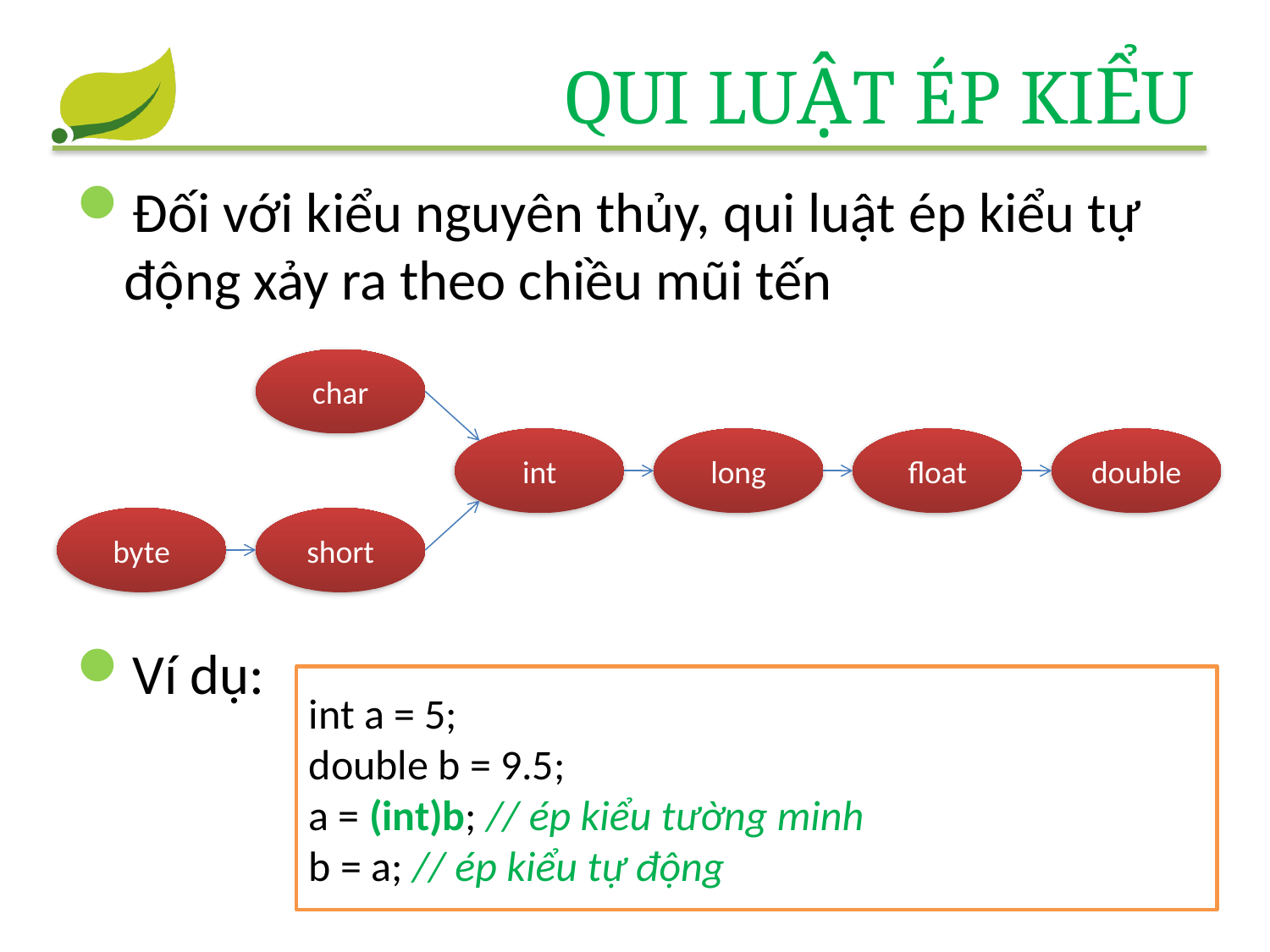

# Qui luật ép kiểu
Đối với kiểu nguyên thủy, qui luật ép kiểu tự động xảy ra theo chiều mũi tến

Ví dụ:
char
int
long
float
double
byte
short
int a = 5;
double b = 9.5;
a = (int)b; // ép kiểu tường minh
b = a; // ép kiểu tự động